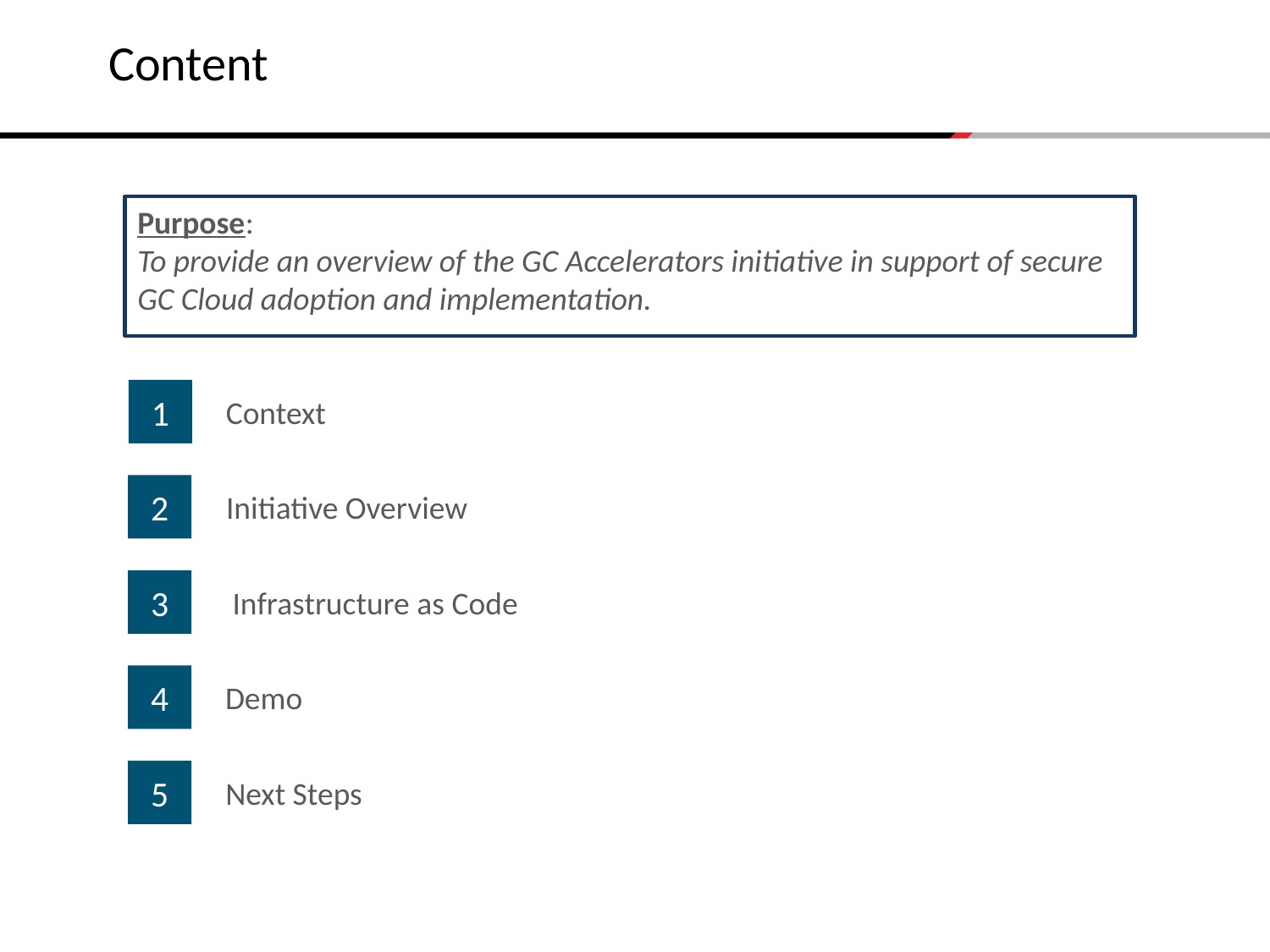

Content
Purpose:
To provide an overview of the GC Accelerators initiative in support of secure GC Cloud adoption and implementation.
1
Context
2
Initiative Overview
3
Infrastructure as Code
4
Demo
5
Next Steps